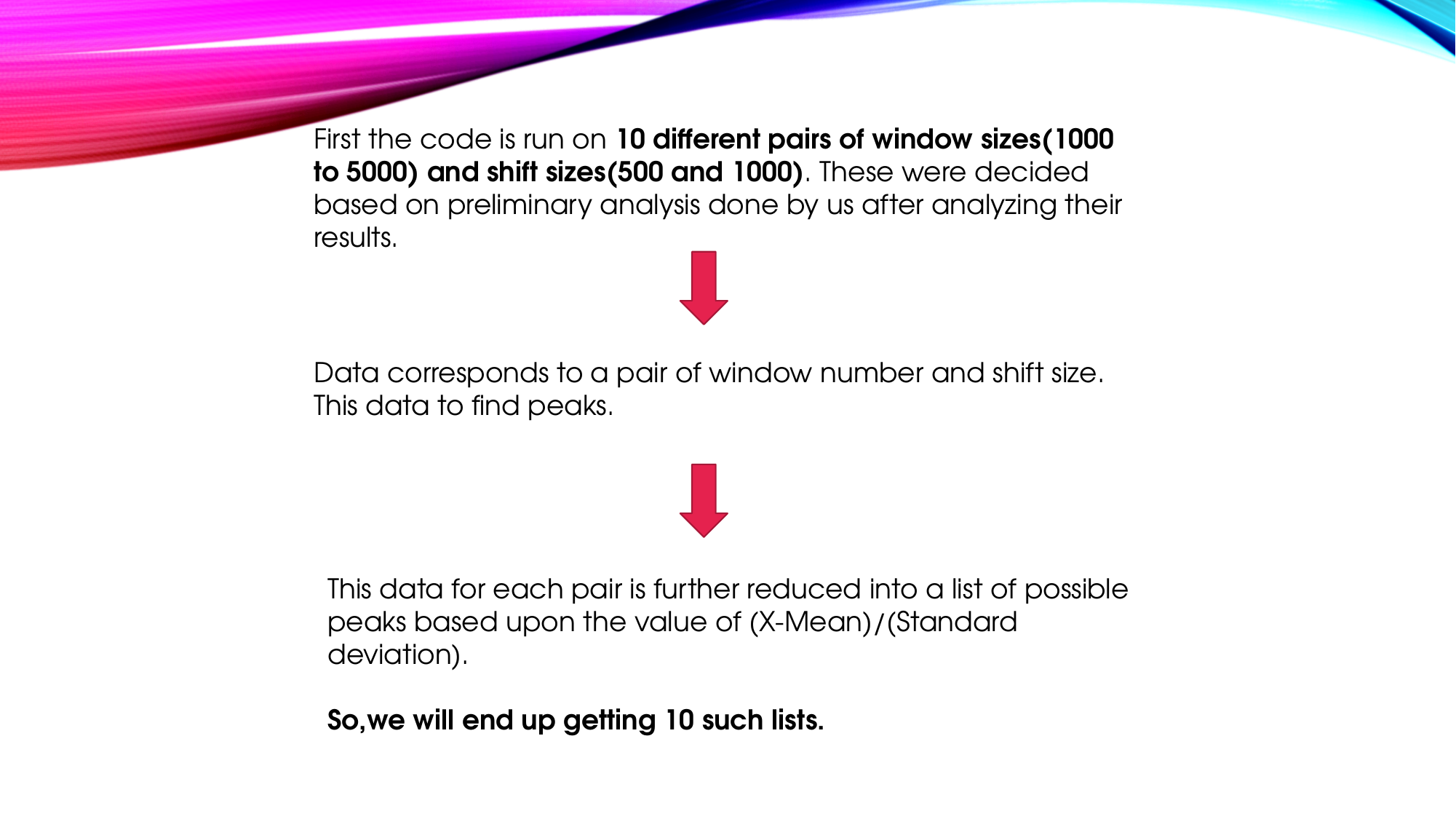

First the code is run on 10 different pairs of window sizes(1000 to 5000) and shift sizes(500 and 1000). These were decided based on preliminary analysis done by us after analyzing their results.

Data corresponds to a pair of window number and shift size. This data to find peaks.

This data for each pair is further reduced into a list of possible peaks based upon the value of (X-Mean)/(Standard deviation).

So,we will end up getting 10 such lists.